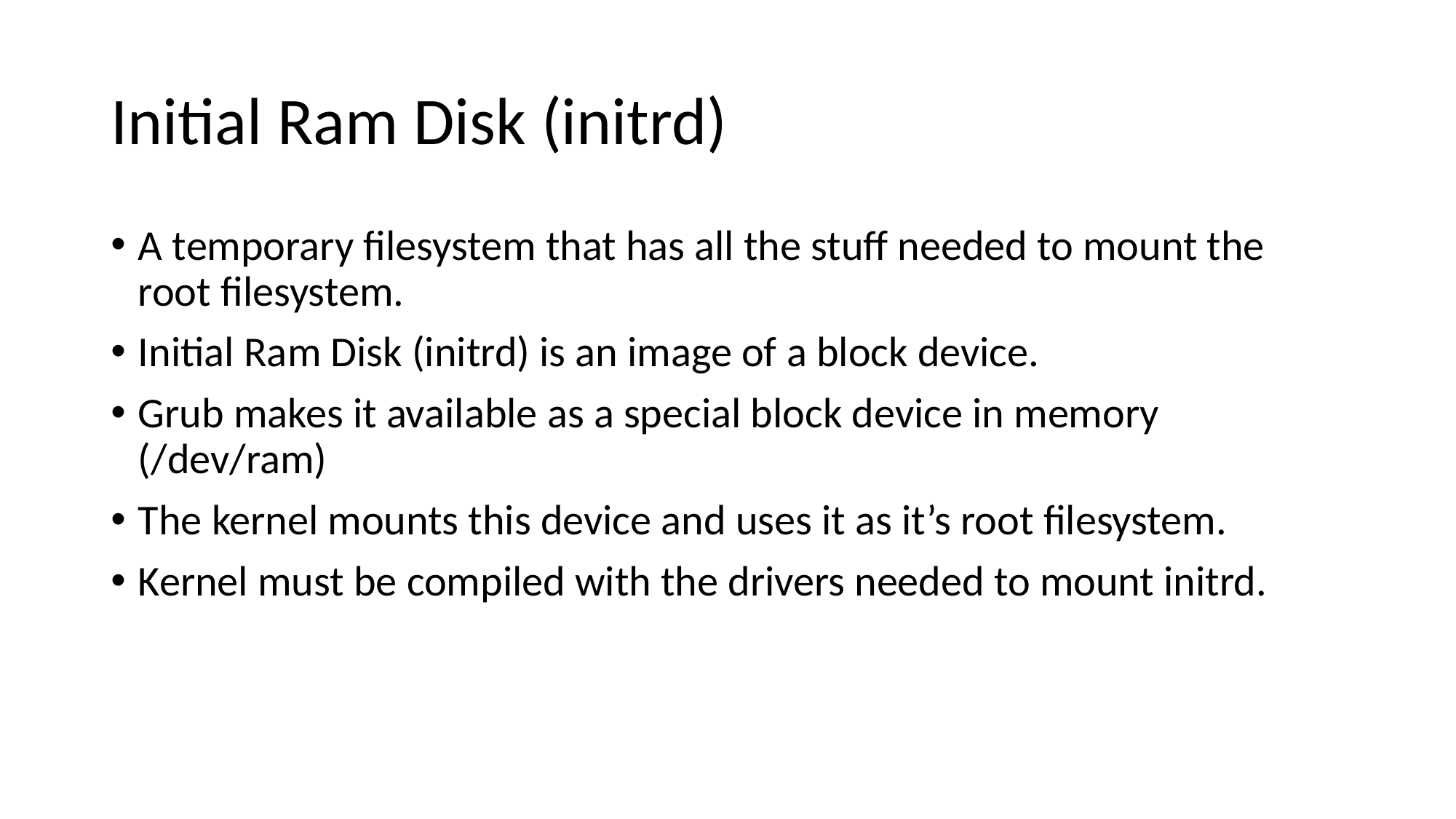

# Initial Ram Disk (initrd)
A temporary filesystem that has all the stuff needed to mount the root filesystem.
Initial Ram Disk (initrd) is an image of a block device.
Grub makes it available as a special block device in memory (/dev/ram)
The kernel mounts this device and uses it as it’s root filesystem.
Kernel must be compiled with the drivers needed to mount initrd.